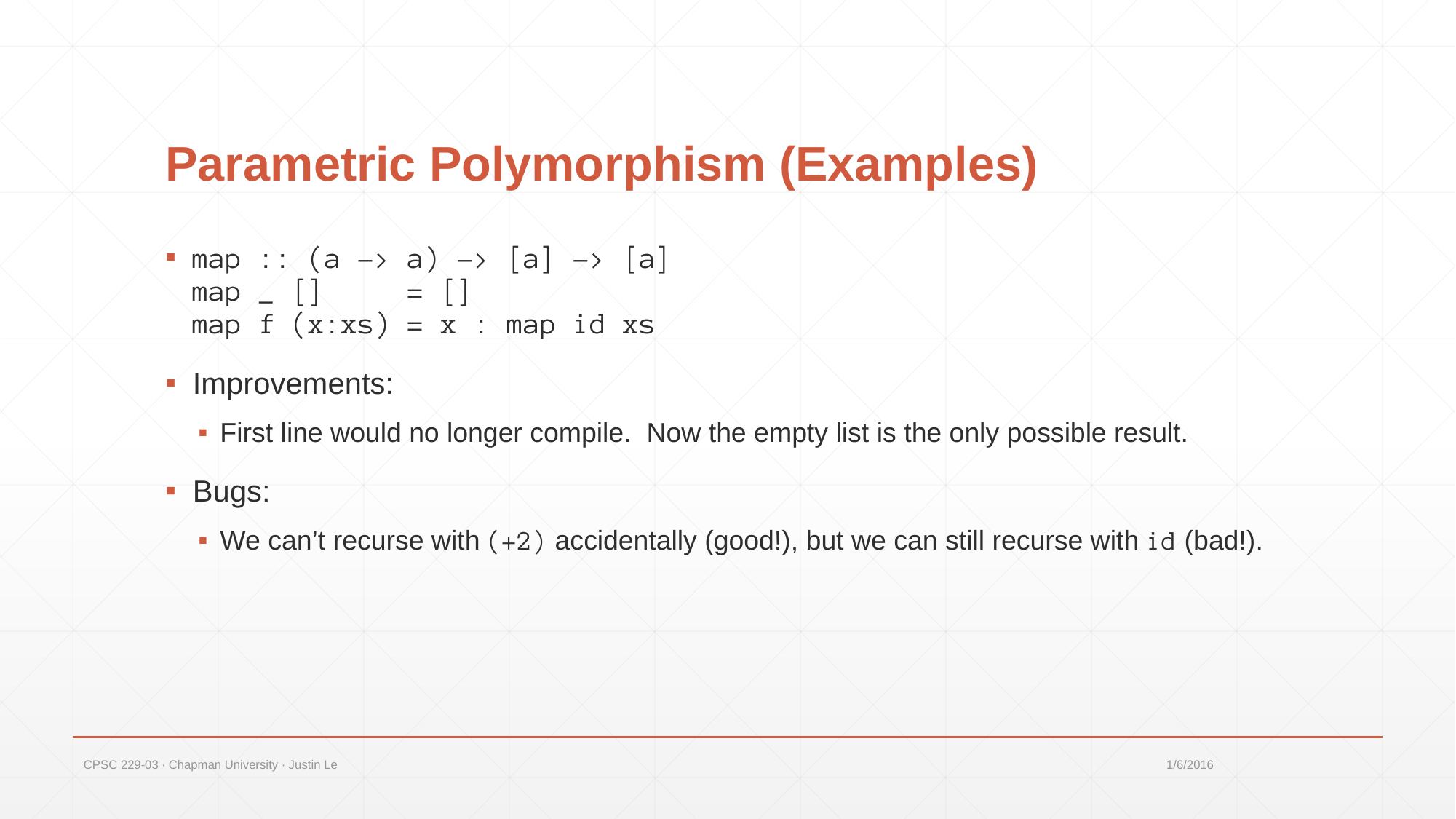

# Parametric Polymorphism (Examples)
map :: (a -> a) -> [a] -> [a]
map _ []     = []
map f (x:xs) = x : map id xs
Improvements:
First line would no longer compile.  Now the empty list is the only possible result.
Bugs:
We can’t recurse with (+2) accidentally (good!), but we can still recurse with id (bad!).
CPSC 229-03 ∙ Chapman University ∙ Justin Le
1/6/2016